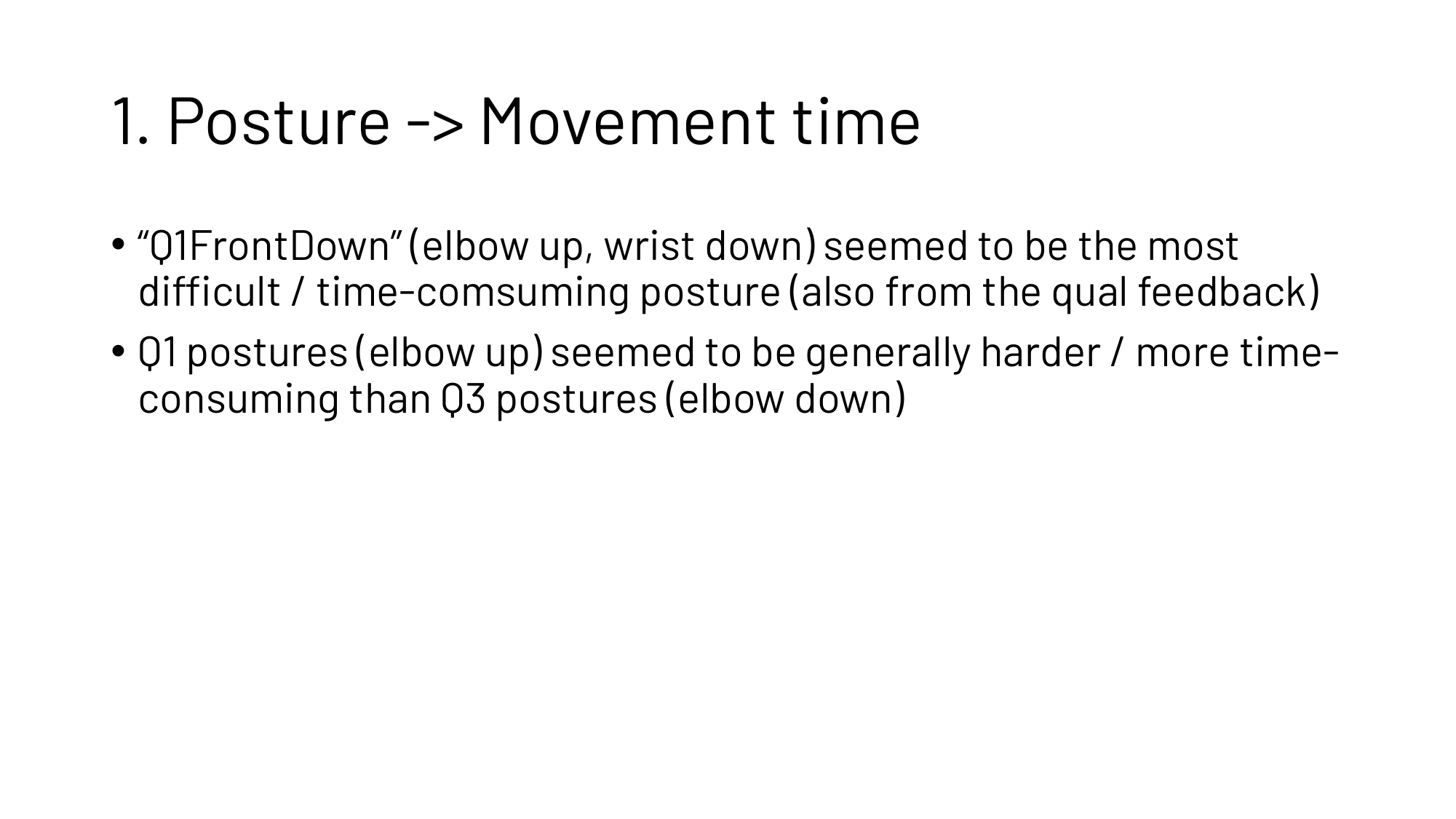

# 1. Posture -> Movement time
“Q1FrontDown” (elbow up, wrist down) seemed to be the most difficult / time-comsuming posture (also from the qual feedback)
Q1 postures (elbow up) seemed to be generally harder / more time-consuming than Q3 postures (elbow down)